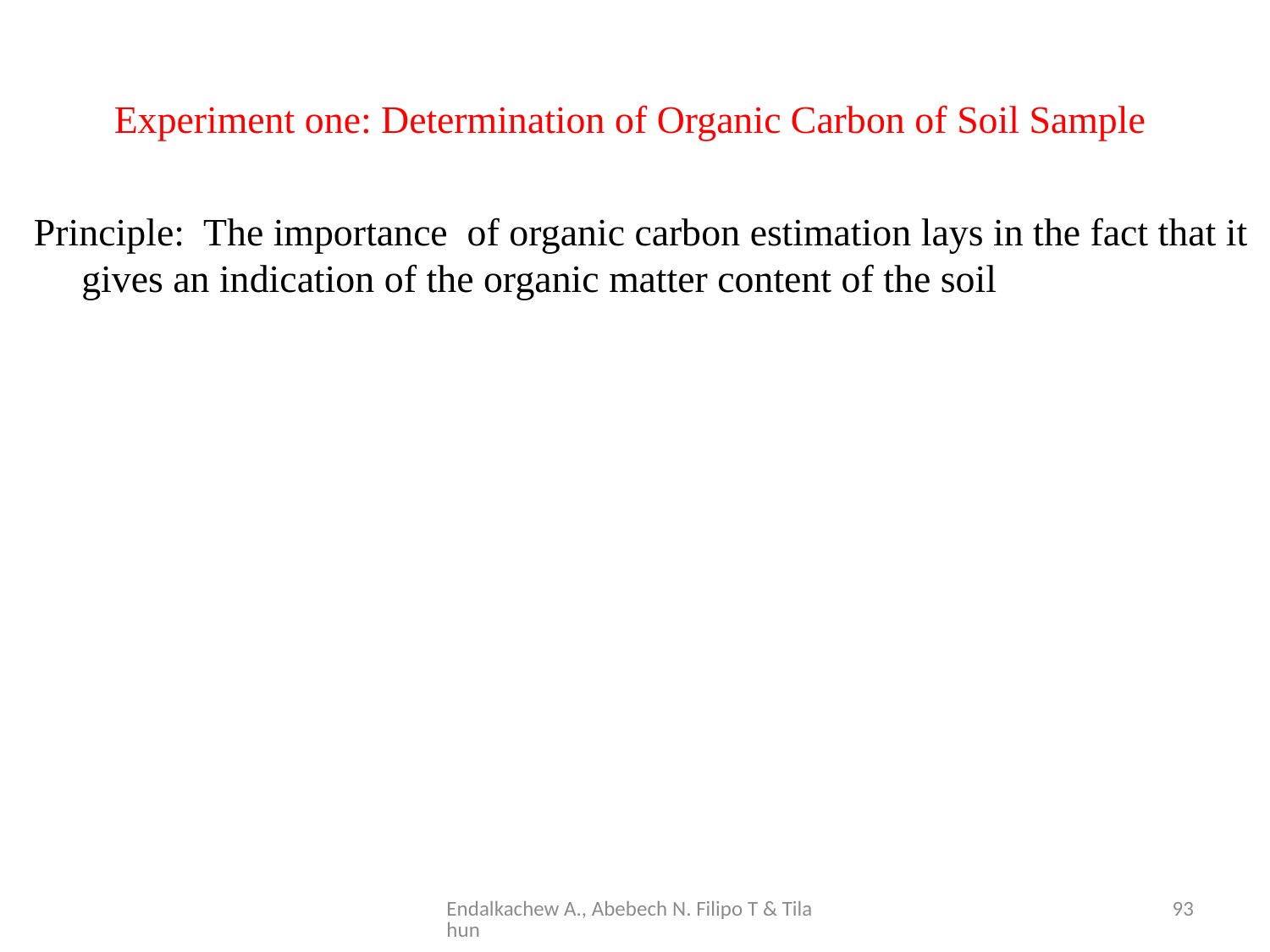

# Experiment one: Determination of Organic Carbon of Soil Sample
Principle:  The importance  of organic carbon estimation lays in the fact that it gives an indication of the organic matter content of the soil
Endalkachew A., Abebech N. Filipo T & Tilahun
93